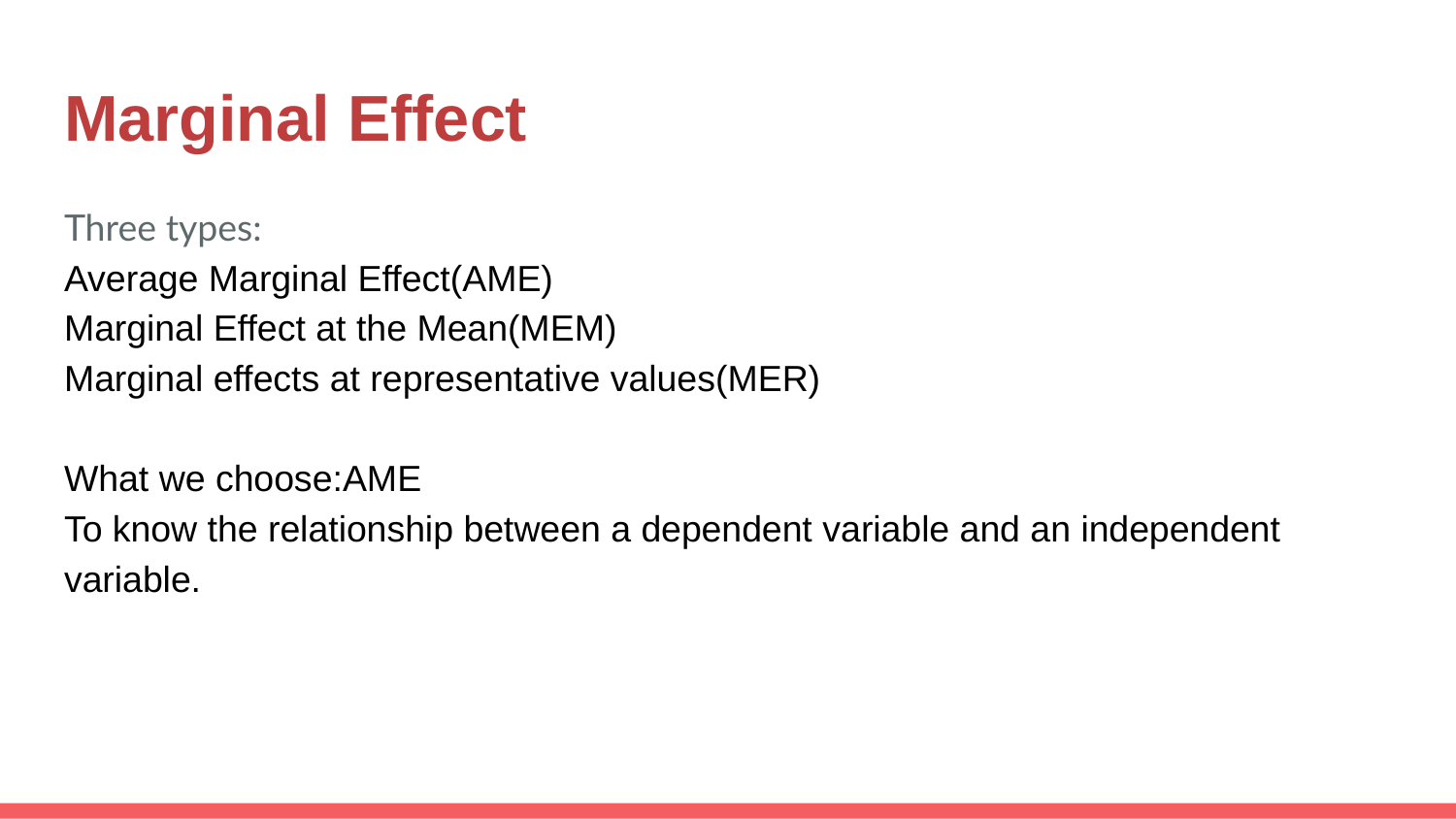

# Marginal Effect
Three types:
Average Marginal Effect(AME)
Marginal Effect at the Mean(MEM)
Marginal effects at representative values(MER)

What we choose:AME
To know the relationship between a dependent variable and an independent variable.